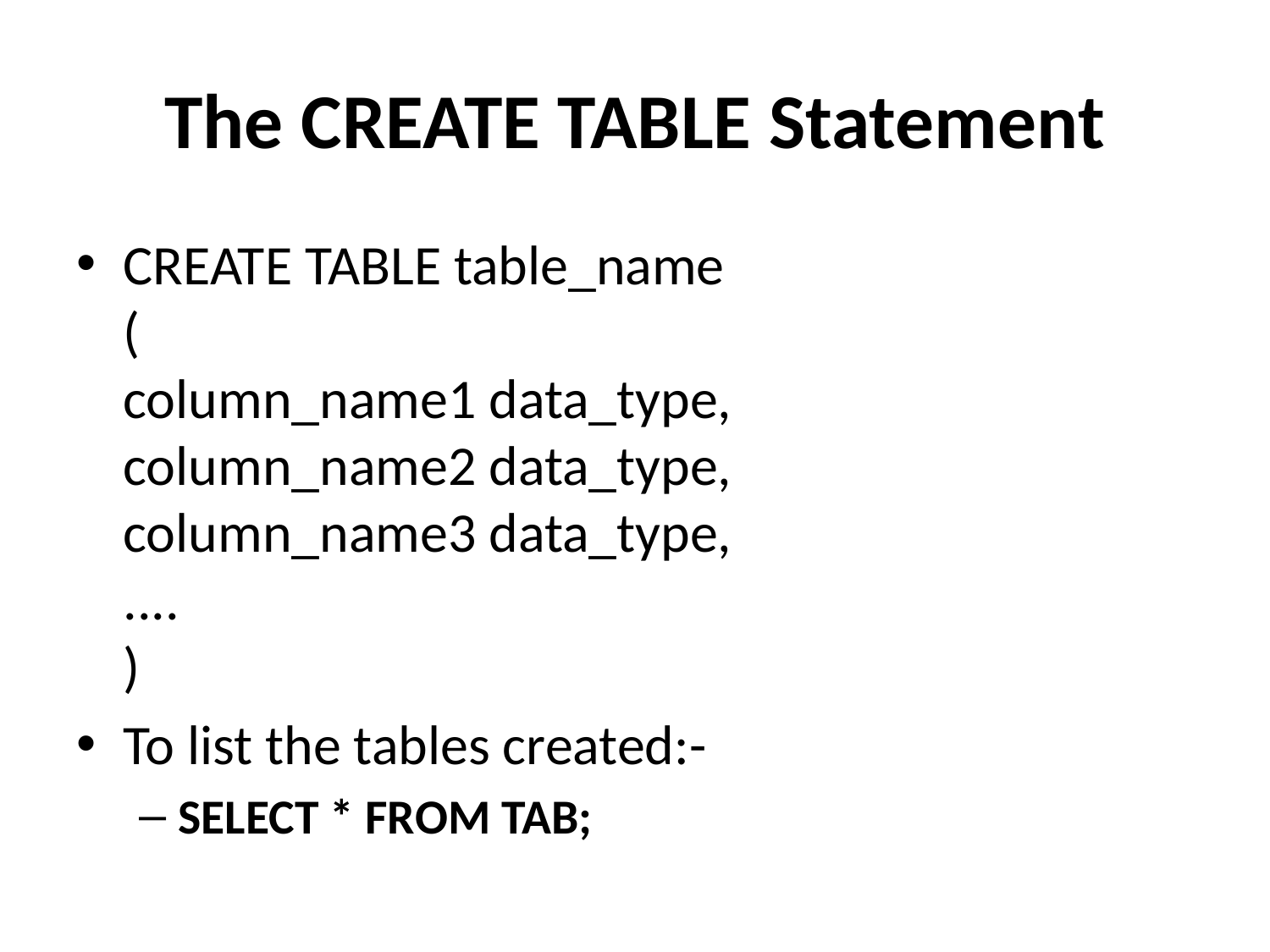

# The CREATE TABLE Statement
CREATE TABLE table_name
(
column_name1 data_type,
column_name2 data_type,
column_name3 data_type,
....
)
To list the tables created:-
SELECT * FROM TAB;